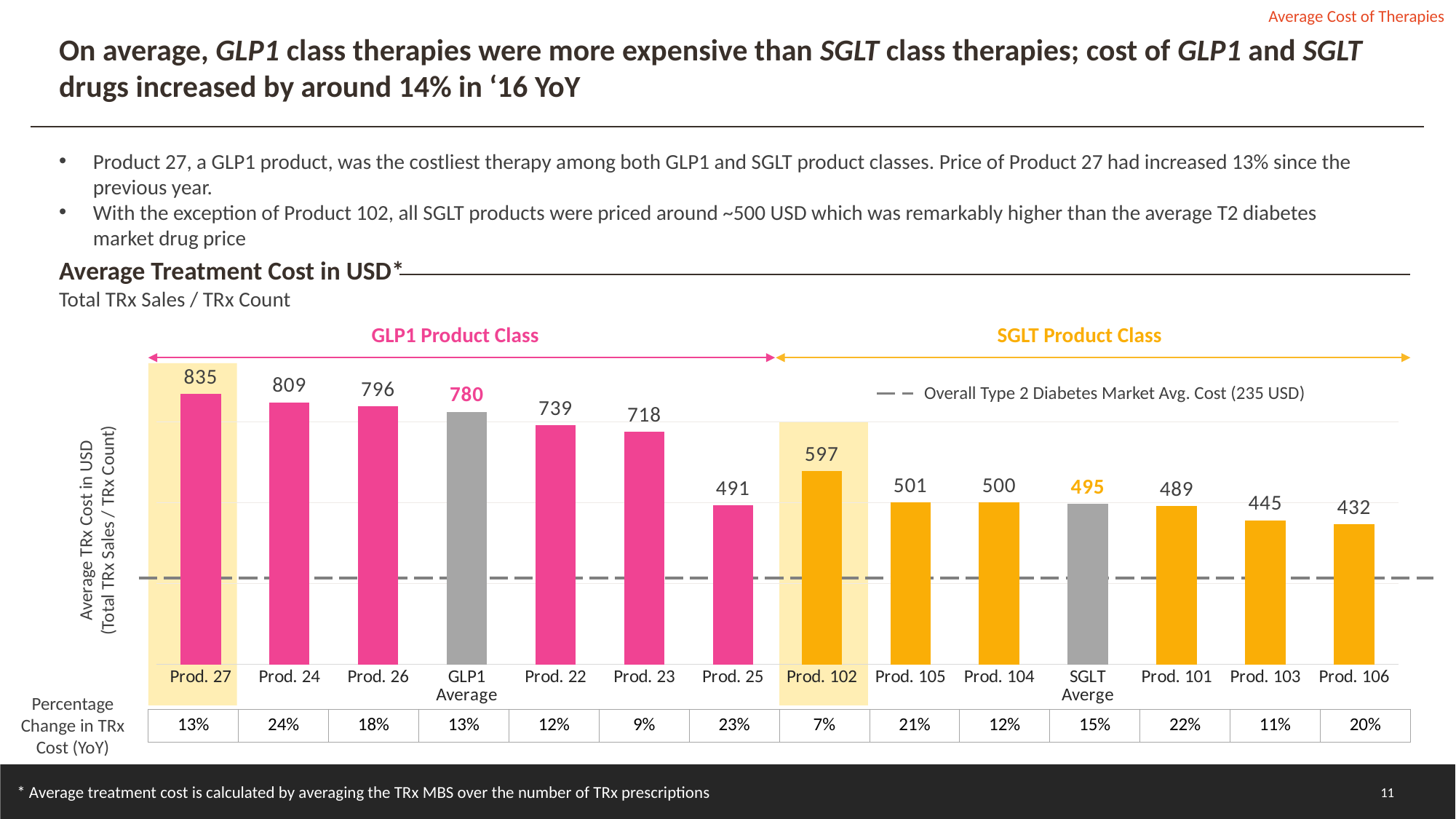

Average Cost of Therapies
On average, GLP1 class therapies were more expensive than SGLT class therapies; cost of GLP1 and SGLT drugs increased by around 14% in ‘16 YoY
Product 27, a GLP1 product, was the costliest therapy among both GLP1 and SGLT product classes. Price of Product 27 had increased 13% since the previous year.
With the exception of Product 102, all SGLT products were priced around ~500 USD which was remarkably higher than the average T2 diabetes market drug price
Average Treatment Cost in USD*
Total TRx Sales / TRx Count
GLP1 Product Class
SGLT Product Class

### Chart

| Category | Average Price USD |
|---|---|
| Prod. 27 | 835.0 |
| Prod. 24 | 809.0 |
| Prod. 26 | 796.0 |
| GLP1 Average | 780.0 |
| Prod. 22 | 739.0 |
| Prod. 23 | 718.0 |
| Prod. 25 | 491.0 |
| Prod. 102 | 597.0 |
| Prod. 105 | 501.0 |
| Prod. 104 | 500.0 |
| SGLT Averge | 495.0 |
| Prod. 101 | 489.0 |
| Prod. 103 | 445.0 |
| Prod. 106 | 432.0 |
Overall Type 2 Diabetes Market Avg. Cost (235 USD)

Average TRx Cost in USD
(Total TRx Sales / TRx Count)
Percentage Change in TRx Cost (YoY)
| 13% | 24% | 18% | 13% | 12% | 9% | 23% | 7% | 21% | 12% | 15% | 22% | 11% | 20% |
| --- | --- | --- | --- | --- | --- | --- | --- | --- | --- | --- | --- | --- | --- |
11
* Average treatment cost is calculated by averaging the TRx MBS over the number of TRx prescriptions